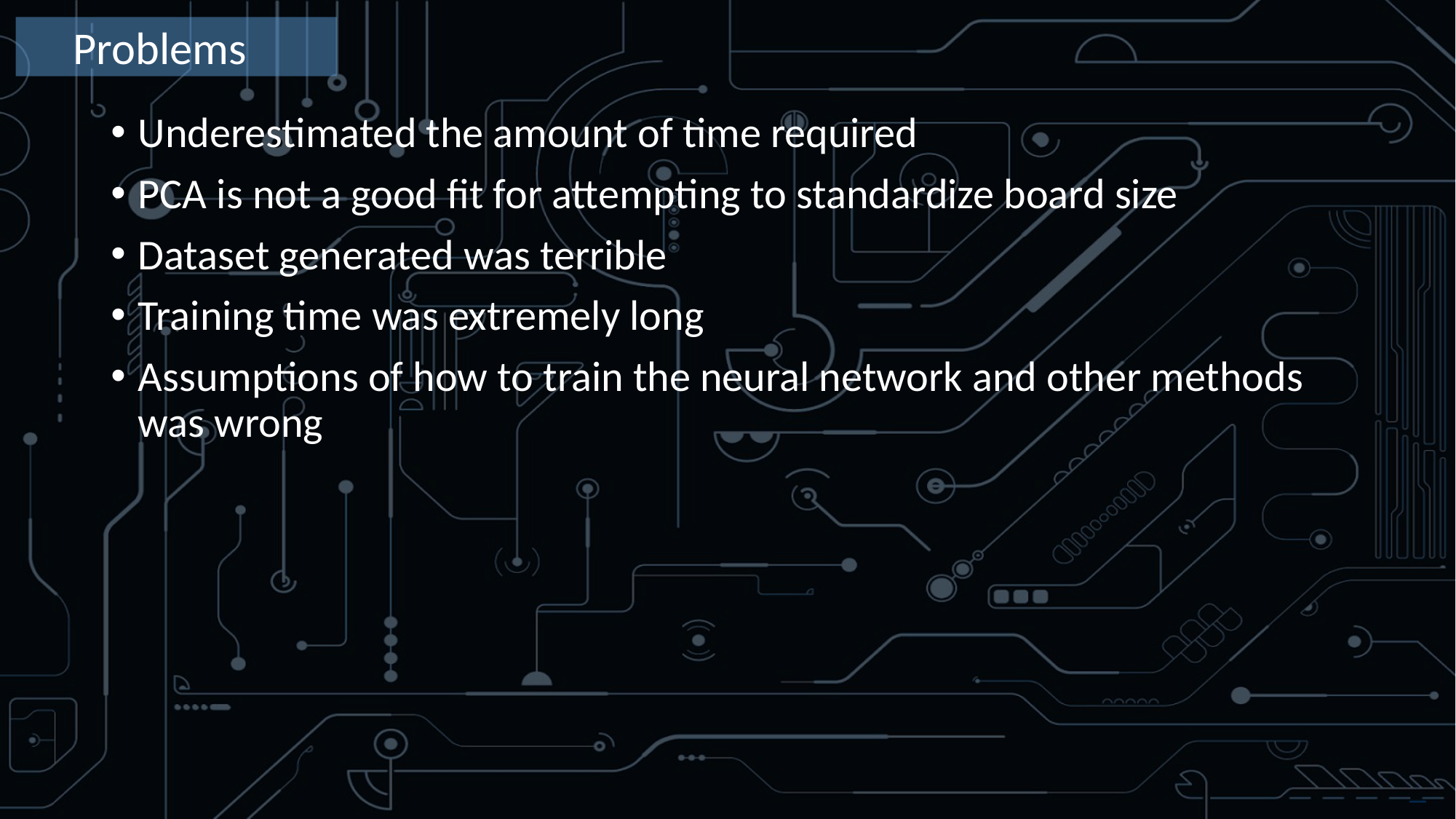

Problems

Underestimated the amount of time required
PCA is not a good fit for attempting to standardize board size
Dataset generated was terrible
Training time was extremely long
Assumptions of how to train the neural network and other methods was wrong
Free PowerPoint Templates